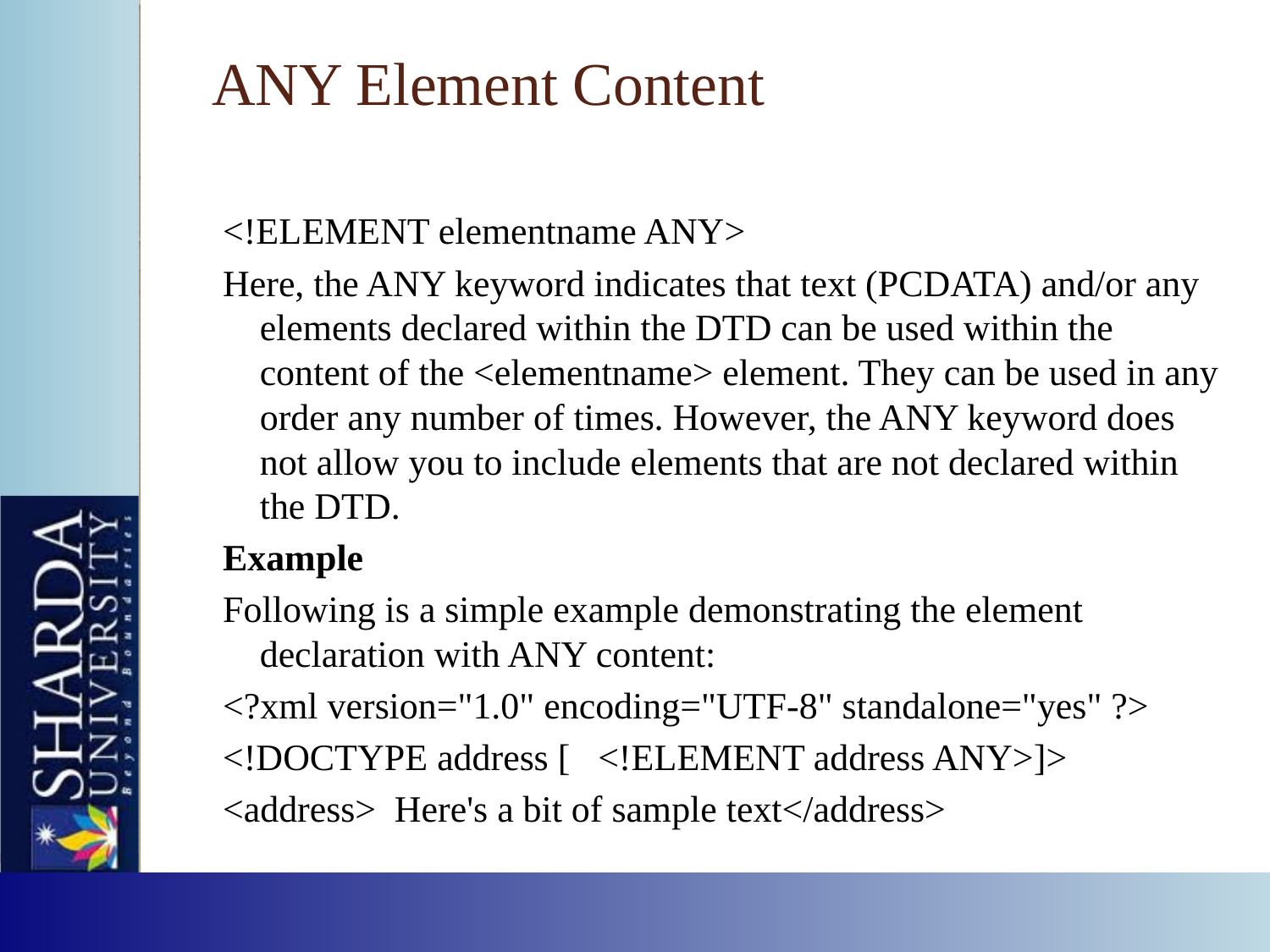

# ANY Element Content
<!ELEMENT elementname ANY>
Here, the ANY keyword indicates that text (PCDATA) and/or any elements declared within the DTD can be used within the content of the <elementname> element. They can be used in any order any number of times. However, the ANY keyword does not allow you to include elements that are not declared within the DTD.
Example
Following is a simple example demonstrating the element declaration with ANY content:
<?xml version="1.0" encoding="UTF-8" standalone="yes" ?>
<!DOCTYPE address [   <!ELEMENT address ANY>]>
<address>  Here's a bit of sample text</address>